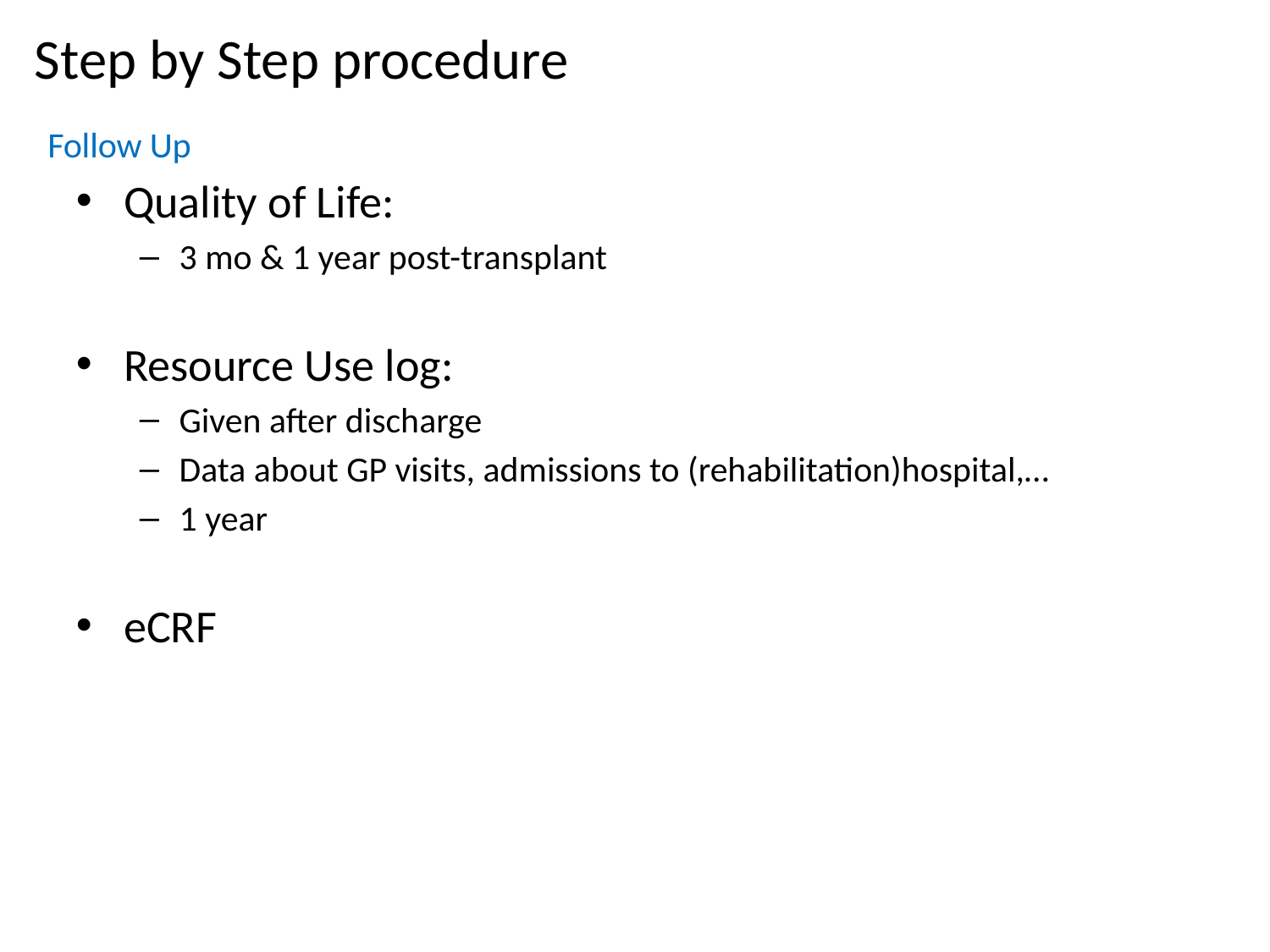

Step by Step procedure
Follow Up
Quality of Life:
3 mo & 1 year post-transplant

Resource Use log:
Given after discharge
Data about GP visits, admissions to (rehabilitation)hospital,…
1 year

eCRF